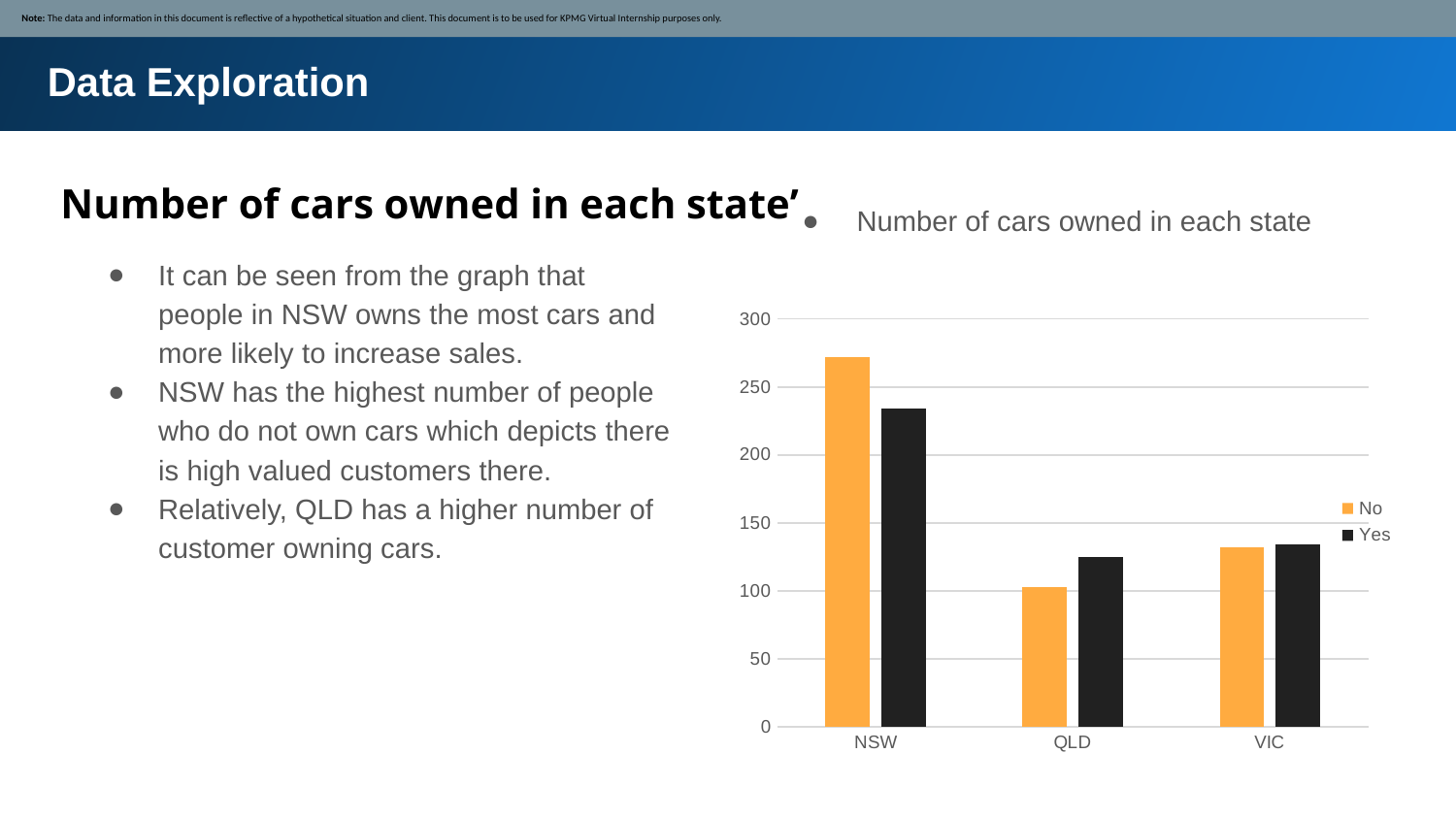

Note: The data and information in this document is reflective of a hypothetical situation and client. This document is to be used for KPMG Virtual Internship purposes only.
Data Exploration
#
Number of cars owned in each state’
Number of cars owned in each state
It can be seen from the graph that people in NSW owns the most cars and more likely to increase sales.
NSW has the highest number of people who do not own cars which depicts there is high valued customers there.
Relatively, QLD has a higher number of customer owning cars.

### Chart

| Category | No | Yes |
|---|---|---|
| NSW | 272.0 | 234.0 |
| QLD | 103.0 | 125.0 |
| VIC | 132.0 | 134.0 |